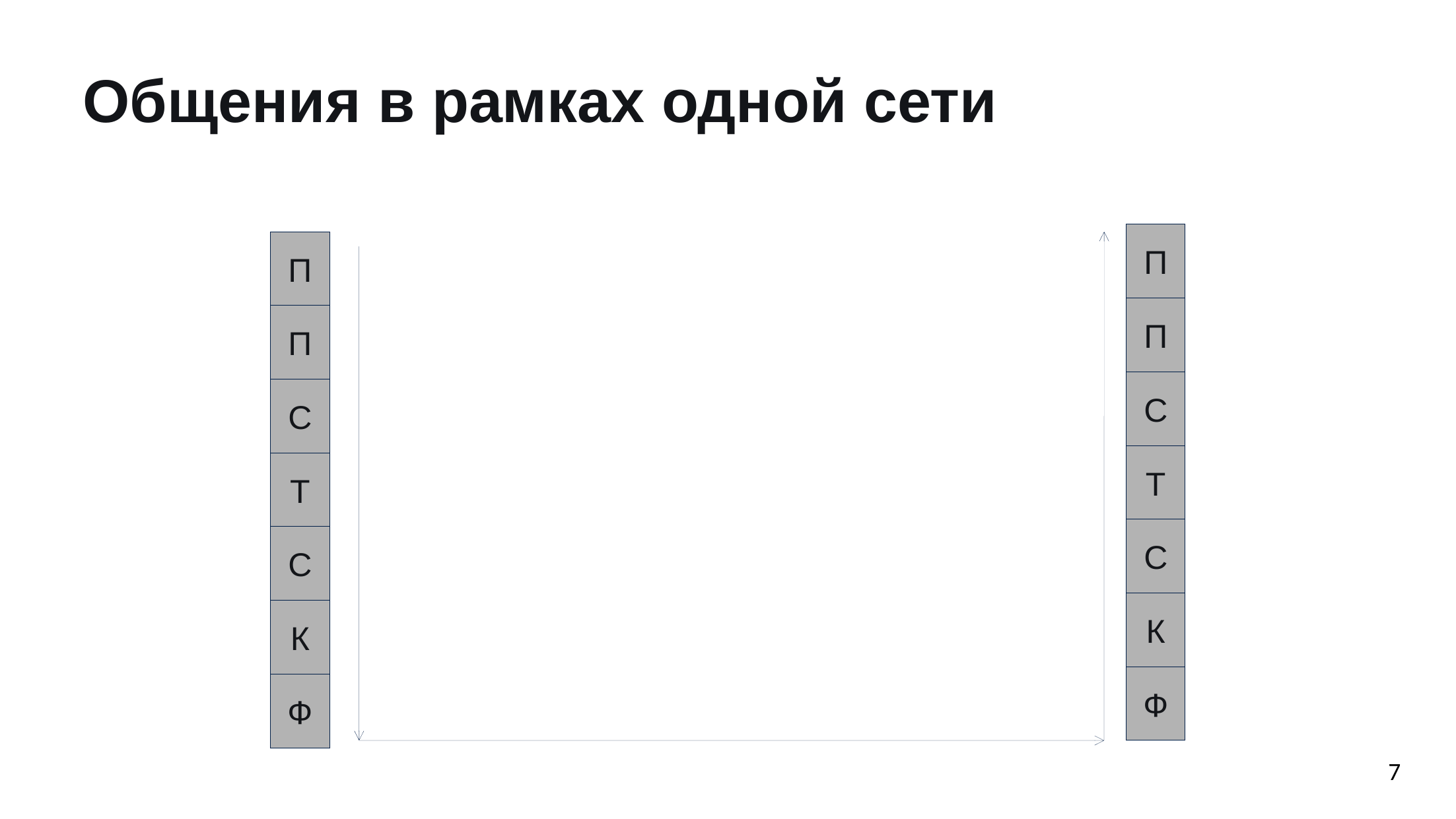

Общения в рамках одной сети
П
П

П
П
С
С
Т
Т
С
С
К
К
Ф
Ф

7